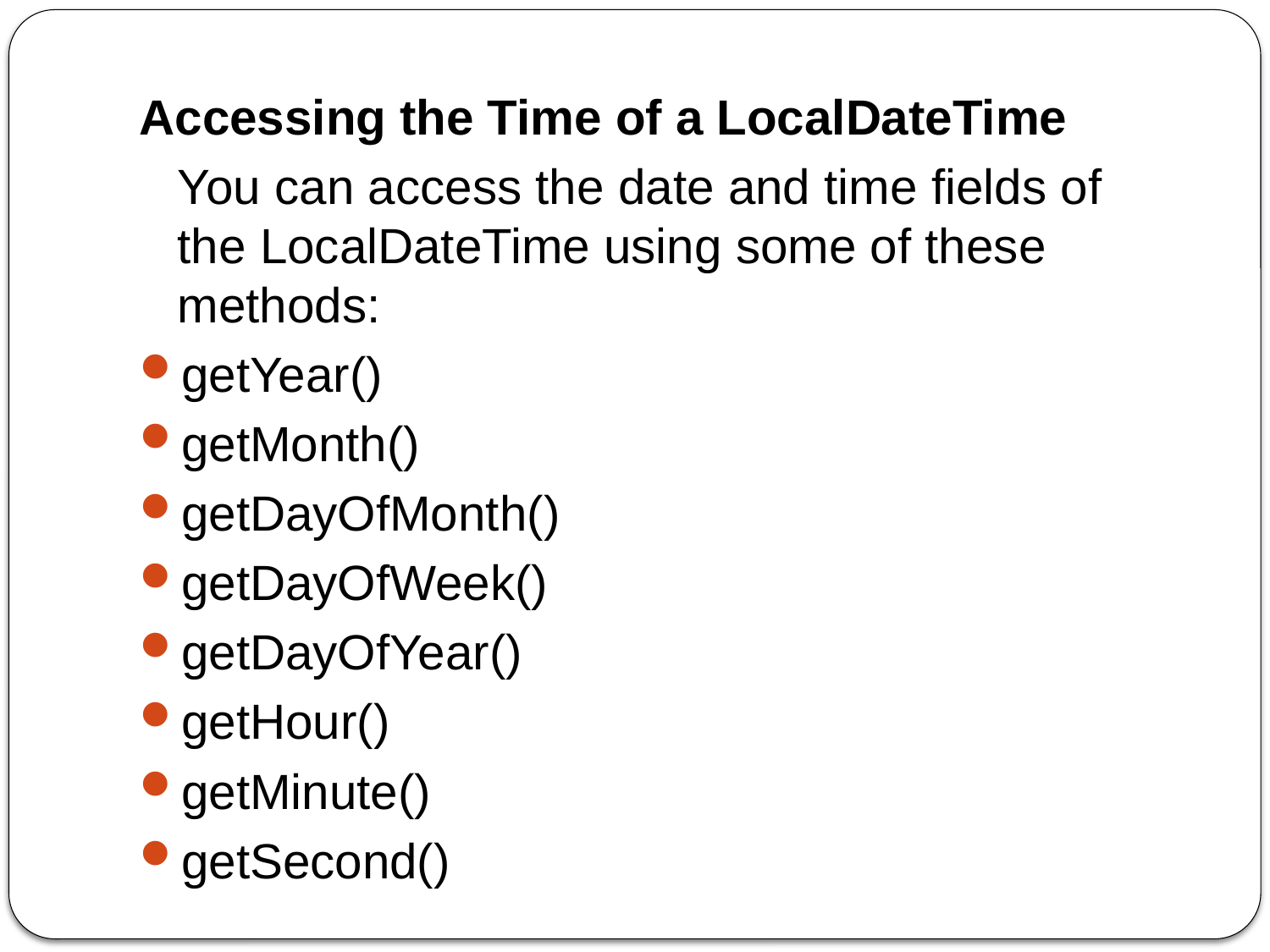

Accessing the Time of a LocalDateTime
	You can access the date and time fields of the LocalDateTime using some of these methods:
getYear()
getMonth()
getDayOfMonth()
getDayOfWeek()
getDayOfYear()
getHour()
getMinute()
getSecond()